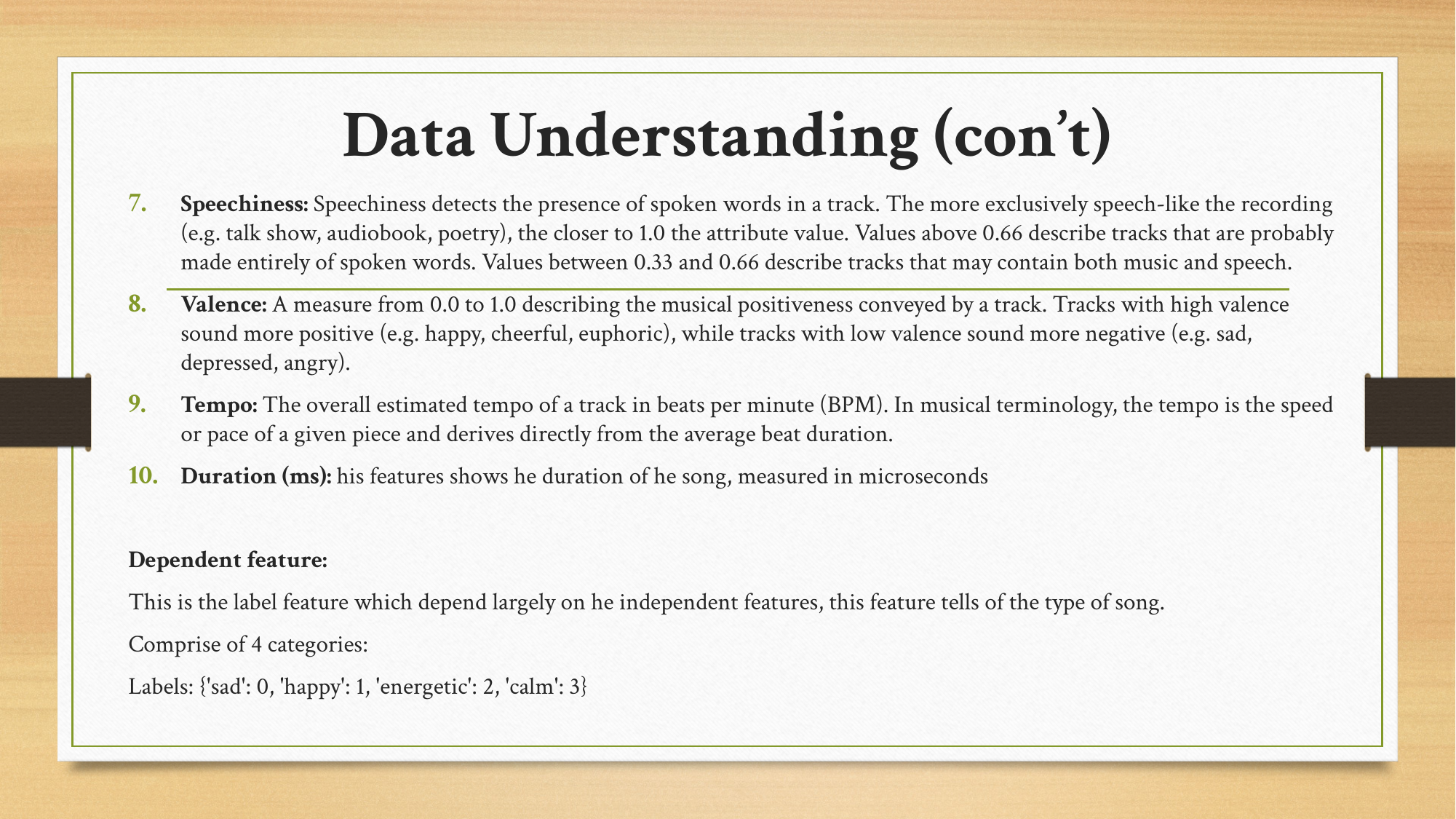

# Data Understanding (con’t)
Speechiness: Speechiness detects the presence of spoken words in a track. The more exclusively speech-like the recording (e.g. talk show, audiobook, poetry), the closer to 1.0 the attribute value. Values above 0.66 describe tracks that are probably made entirely of spoken words. Values between 0.33 and 0.66 describe tracks that may contain both music and speech.
Valence: A measure from 0.0 to 1.0 describing the musical positiveness conveyed by a track. Tracks with high valence sound more positive (e.g. happy, cheerful, euphoric), while tracks with low valence sound more negative (e.g. sad, depressed, angry).
Tempo: The overall estimated tempo of a track in beats per minute (BPM). In musical terminology, the tempo is the speed or pace of a given piece and derives directly from the average beat duration.
Duration (ms): his features shows he duration of he song, measured in microseconds

Dependent feature:
This is the label feature which depend largely on he independent features, this feature tells of the type of song.
Comprise of 4 categories:
Labels: {'sad': 0, 'happy': 1, 'energetic': 2, 'calm': 3}